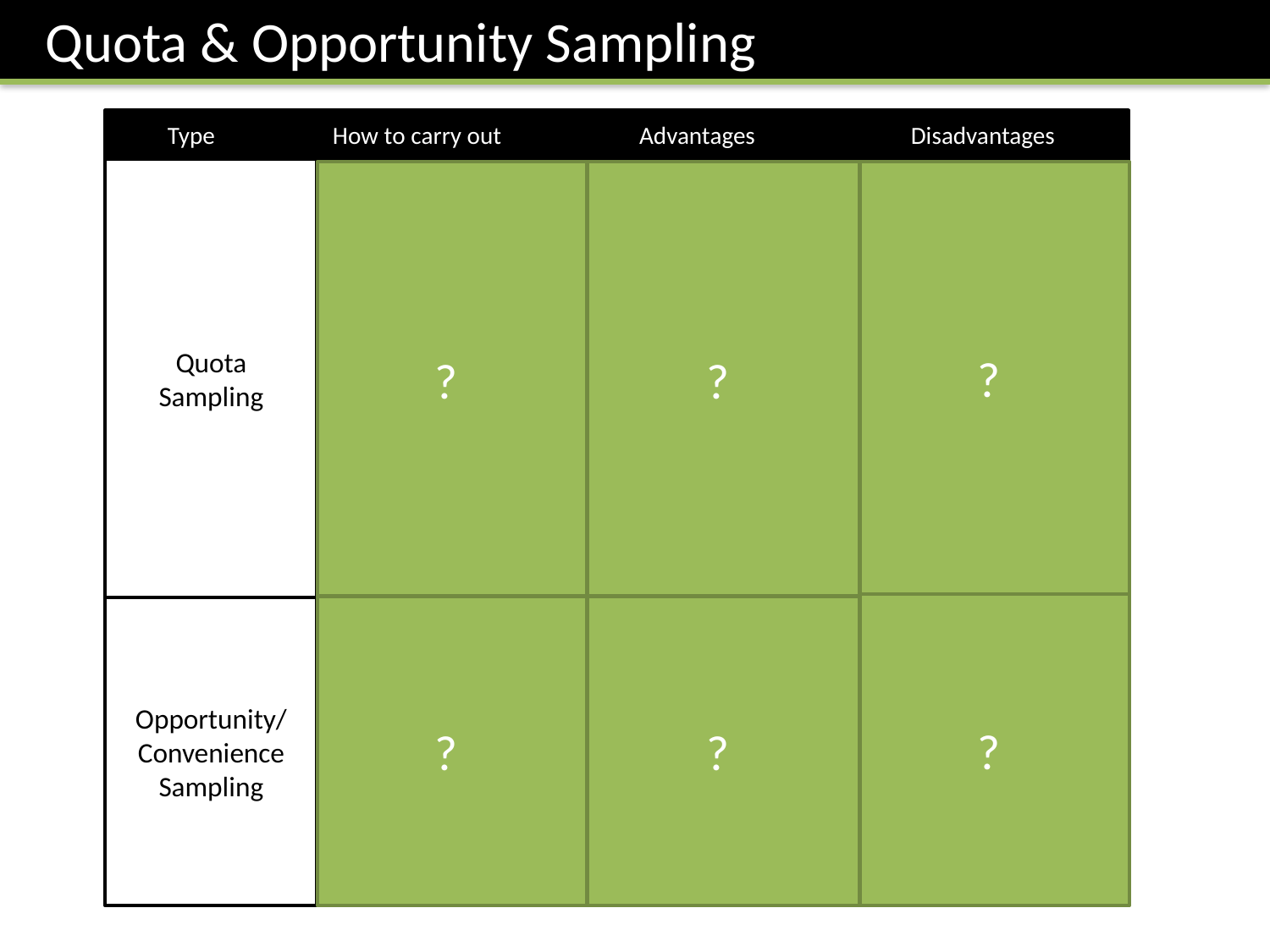

Quota & Opportunity Sampling
Type
How to carry out
Advantages
Disadvantages
Allows small sample to still be representative of population.
No sampling frame required.
Quick, easy, inexpensive.
Allows for easy comparison between different groups in population.
Quota
Sampling
What is it :
Population divided into groups according to characteristic.  A quota of items/people in each group is set to try and reflect the group’s proportion in the whole population. Interviewer selects the actual sampling units.
Non-random sampling can introduce bias.
Population must be divided into groups, which can be costly or inaccurate.
Increasing scope of study increases number of groups, adding time/expense.
Non-responses are not recorded.
?
?
?
?
?
?
Opportunity/ Convenience Sampling
Sample taken from people who are available at time of study, who meet criteria.
Easy to carry out.
Inexpensive.
Unlikely to provide a representative sample.
Highly dependent on individual researcher.